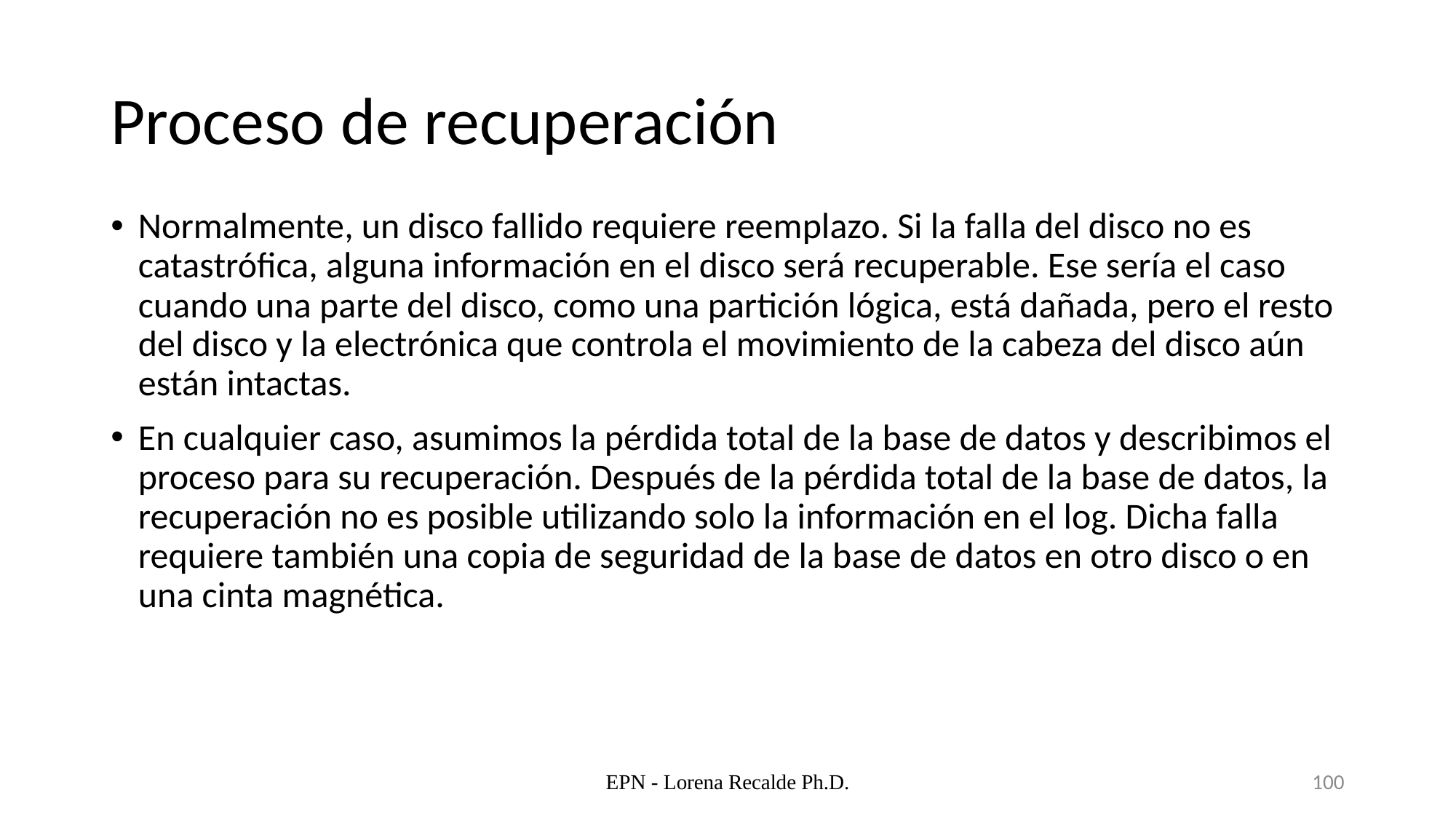

# Proceso de recuperación
Normalmente, un disco fallido requiere reemplazo. Si la falla del disco no es catastrófica, alguna información en el disco será recuperable. Ese sería el caso cuando una parte del disco, como una partición lógica, está dañada, pero el resto del disco y la electrónica que controla el movimiento de la cabeza del disco aún están intactas.
En cualquier caso, asumimos la pérdida total de la base de datos y describimos el proceso para su recuperación. Después de la pérdida total de la base de datos, la recuperación no es posible utilizando solo la información en el log. Dicha falla requiere también una copia de seguridad de la base de datos en otro disco o en una cinta magnética.
EPN - Lorena Recalde Ph.D.
100